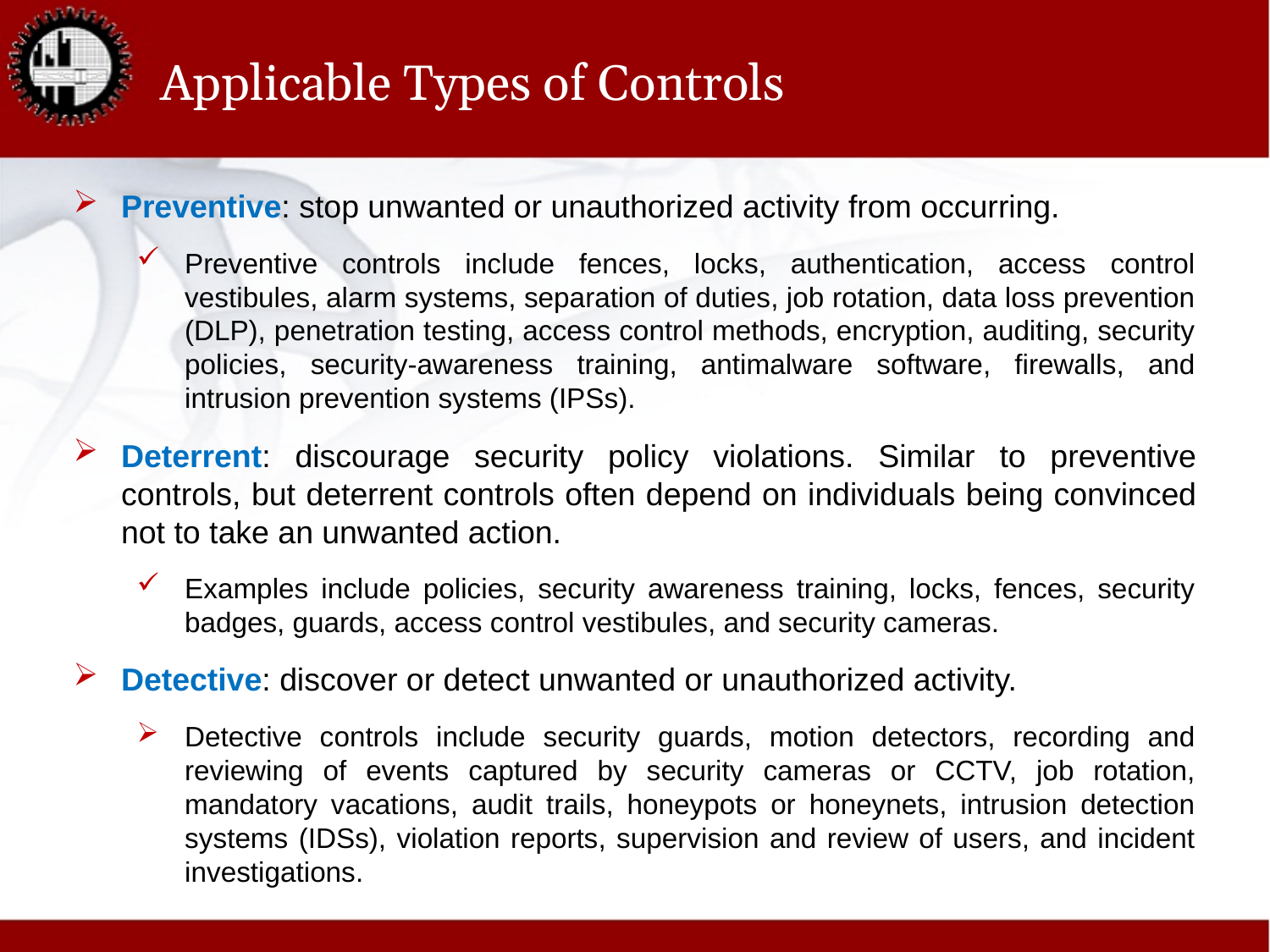

# Applicable Types of Controls
Preventive: stop unwanted or unauthorized activity from occurring.
Preventive controls include fences, locks, authentication, access control vestibules, alarm systems, separation of duties, job rotation, data loss prevention (DLP), penetration testing, access control methods, encryption, auditing, security policies, security-awareness training, antimalware software, firewalls, and intrusion prevention systems (IPSs).
Deterrent: discourage security policy violations. Similar to preventive controls, but deterrent controls often depend on individuals being convinced not to take an unwanted action.
Examples include policies, security awareness training, locks, fences, security badges, guards, access control vestibules, and security cameras.
Detective: discover or detect unwanted or unauthorized activity.
Detective controls include security guards, motion detectors, recording and reviewing of events captured by security cameras or CCTV, job rotation, mandatory vacations, audit trails, honeypots or honeynets, intrusion detection systems (IDSs), violation reports, supervision and review of users, and incident investigations.